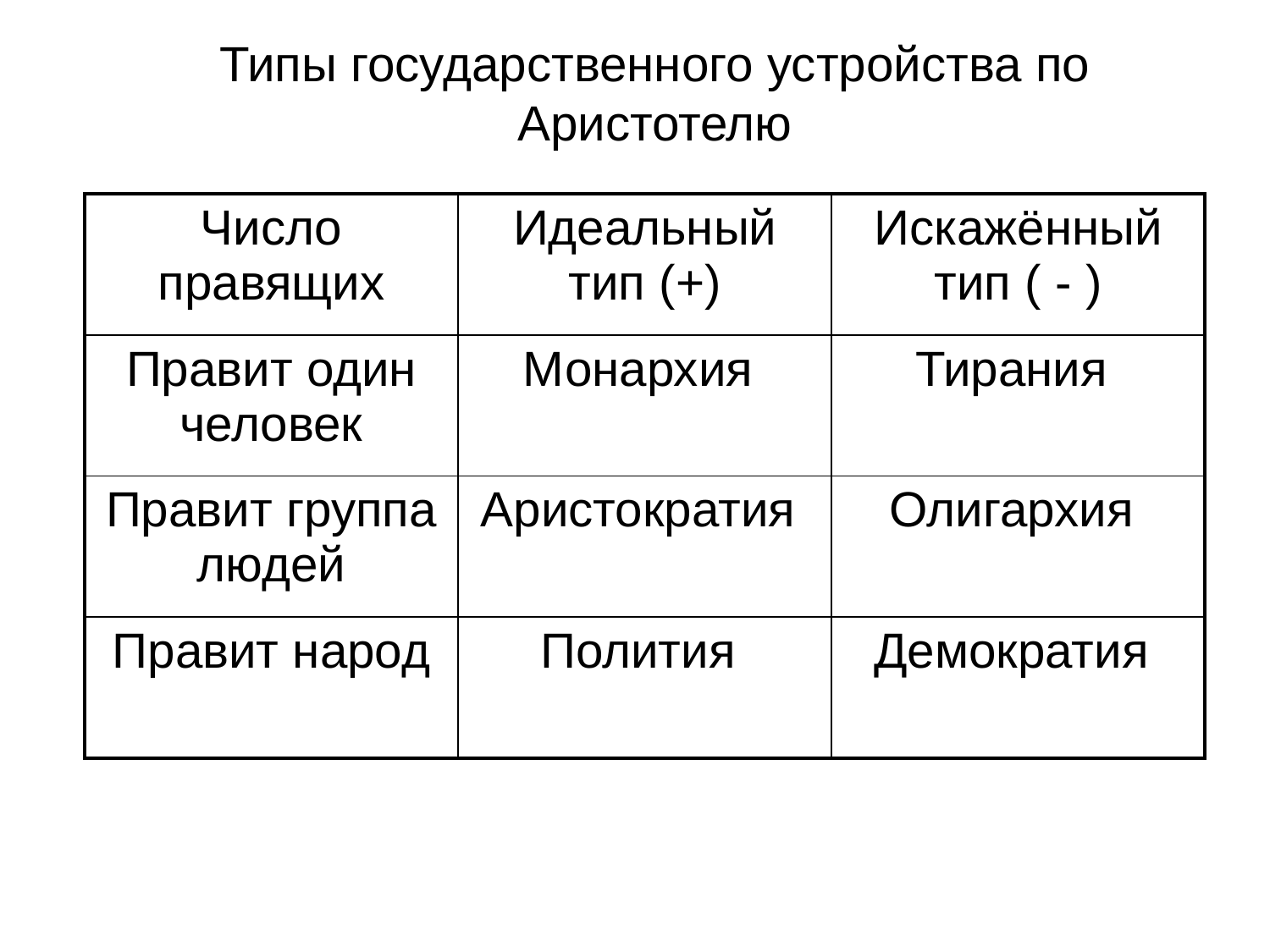

Типы государственного устройства по Аристотелю
| Число правящих | Идеальный тип (+) | Искажённый тип ( - ) |
| --- | --- | --- |
| Правит один человек | Монархия | Тирания |
| Правит группа людей | Аристократия | Олигархия |
| Правит народ | Полития | Демократия |